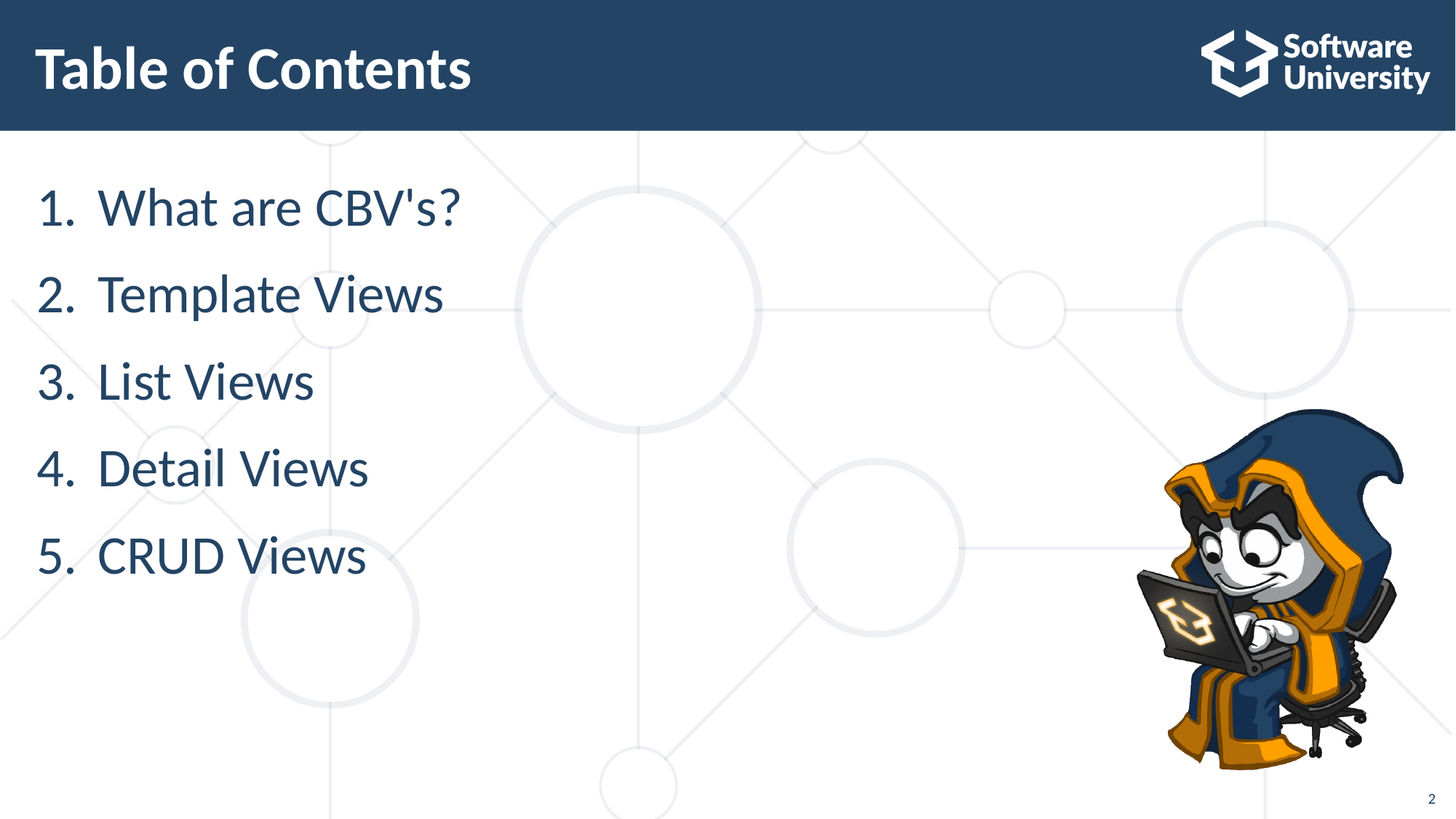

# Table of Contents
What are CBV's?
Template Views
List Views
Detail Views
CRUD Views
2